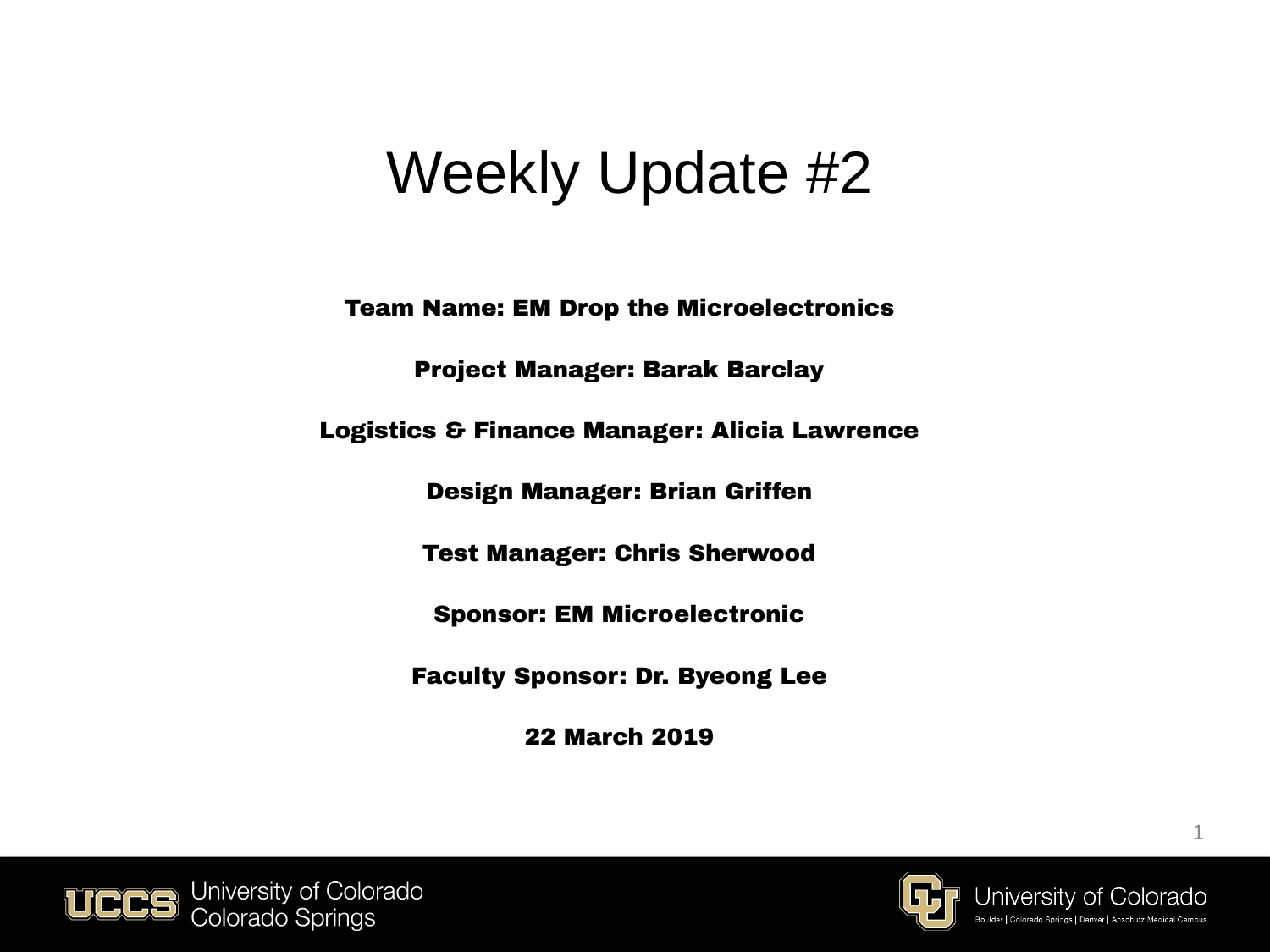

Weekly Update #2
Team Name: EM Drop the Microelectronics
Project Manager: Barak Barclay
Logistics & Finance Manager: Alicia Lawrence
Design Manager: Brian Griffen
Test Manager: Chris Sherwood
Sponsor: EM Microelectronic
Faculty Sponsor: Dr. Byeong Lee
22 March 2019
1